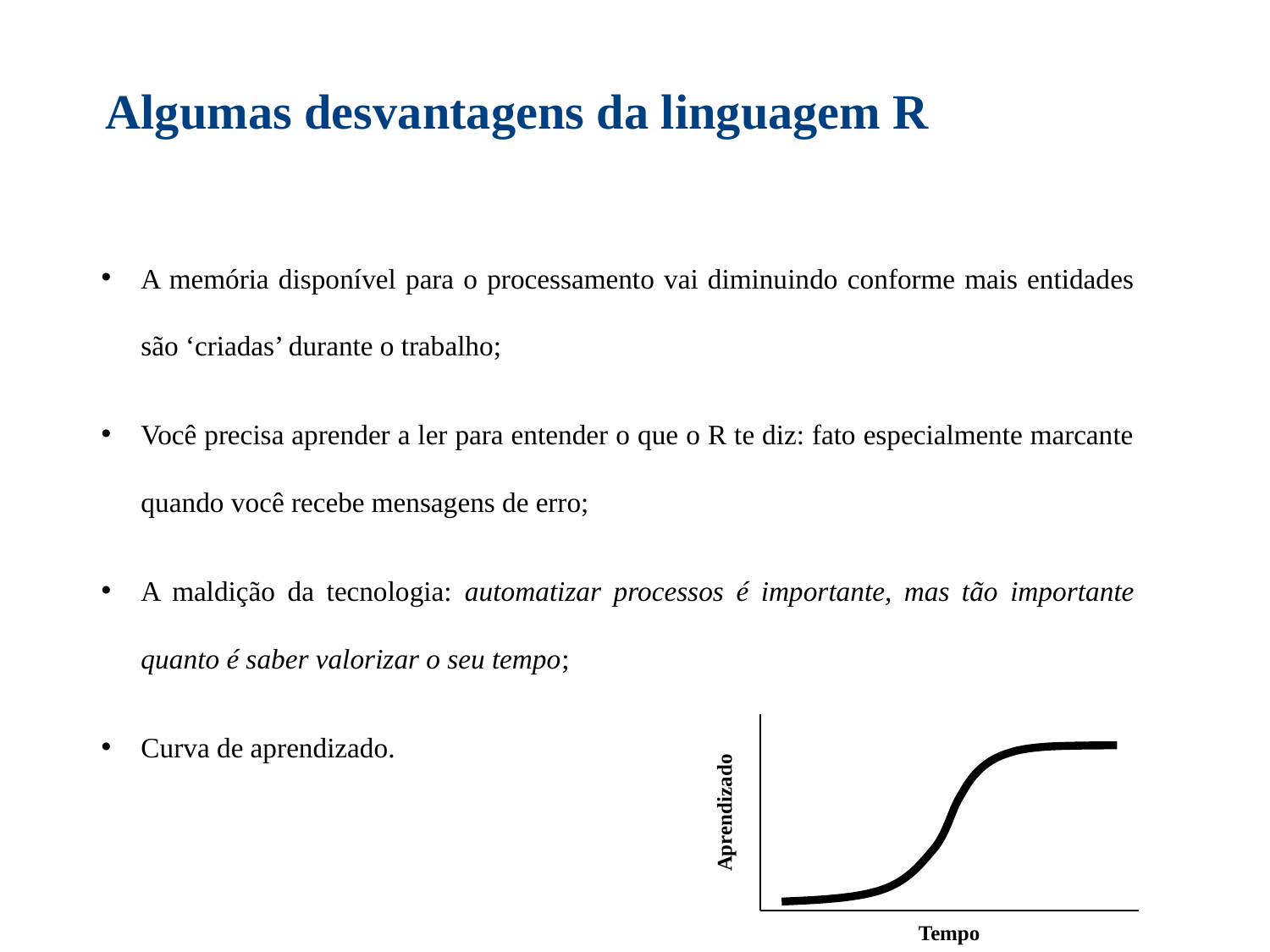

Algumas desvantagens da linguagem R
A memória disponível para o processamento vai diminuindo conforme mais entidades são ‘criadas’ durante o trabalho;
Você precisa aprender a ler para entender o que o R te diz: fato especialmente marcante quando você recebe mensagens de erro;
A maldição da tecnologia: automatizar processos é importante, mas tão importante quanto é saber valorizar o seu tempo;
Curva de aprendizado.

Aprendizado
Tempo